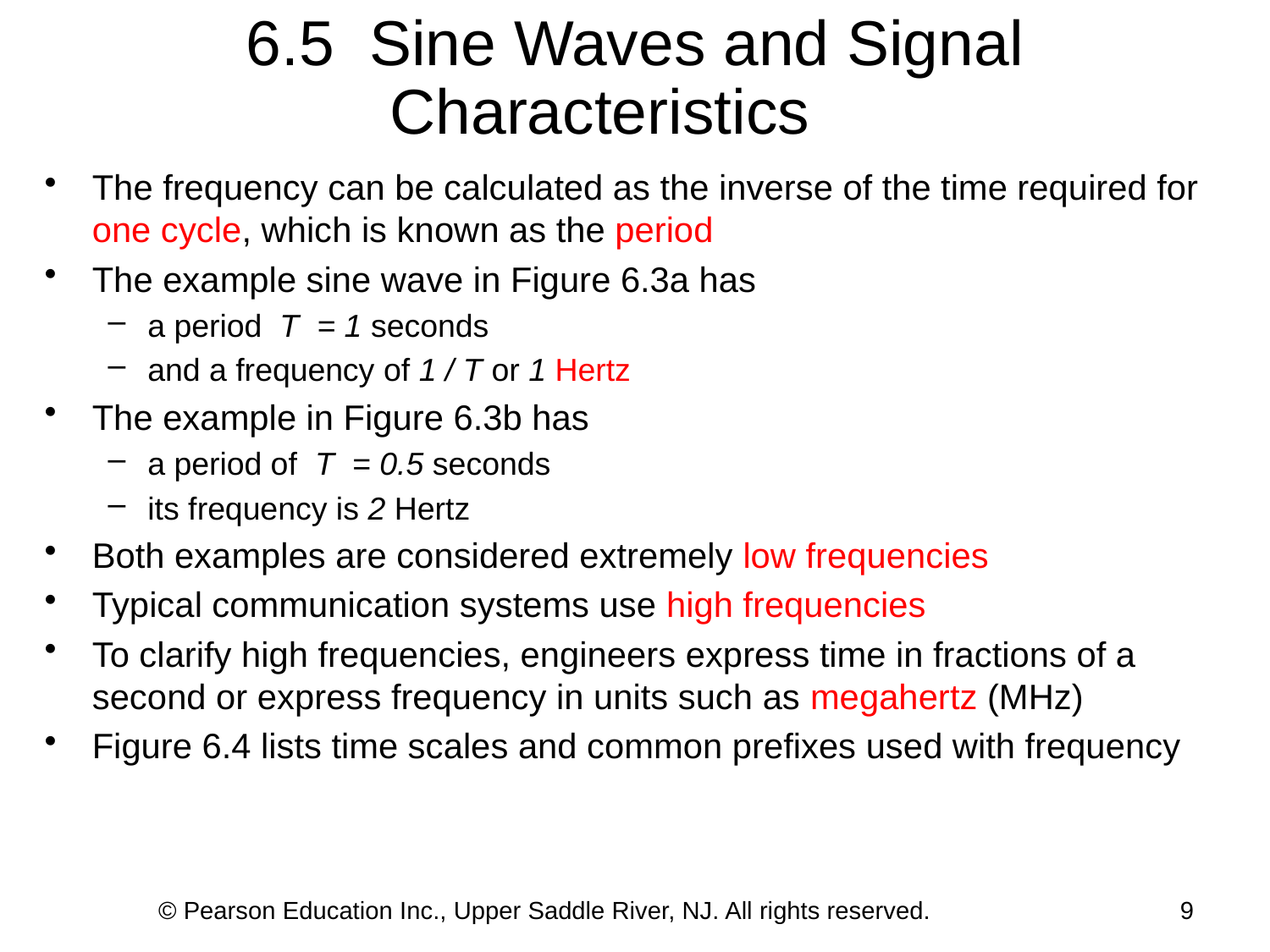

6.5  Sine Waves and Signal Characteristics
The frequency can be calculated as the inverse of the time required for one cycle, which is known as the period
The example sine wave in Figure 6.3a has
a period  T  = 1 seconds
and a frequency of 1 / T or 1 Hertz
The example in Figure 6.3b has
a period of  T  = 0.5 seconds
its frequency is 2 Hertz
Both examples are considered extremely low frequencies
Typical communication systems use high frequencies
To clarify high frequencies, engineers express time in fractions of a second or express frequency in units such as megahertz (MHz)
Figure 6.4 lists time scales and common prefixes used with frequency
© Pearson Education Inc., Upper Saddle River, NJ. All rights reserved.
9